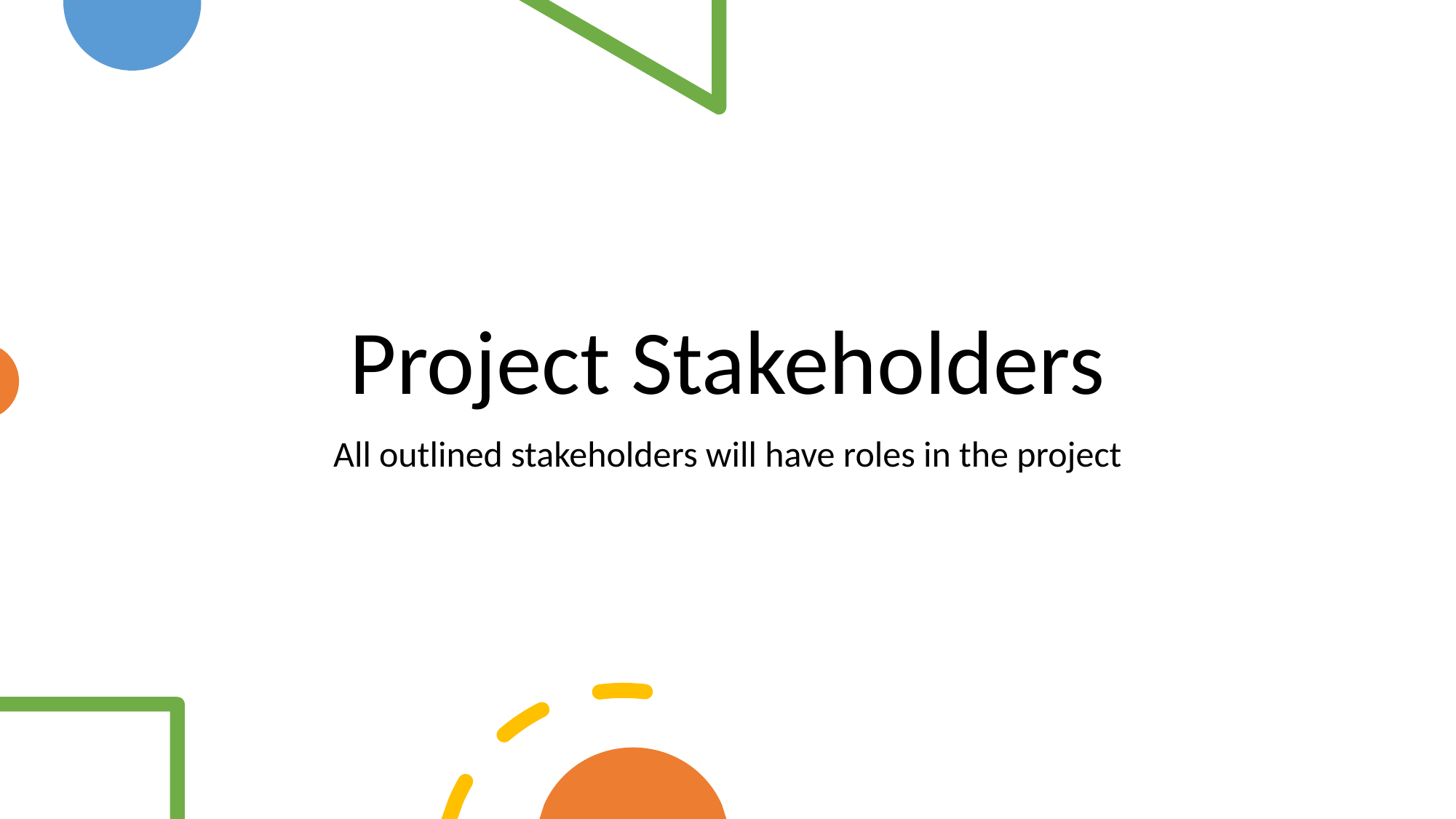

# Project Stakeholders

All outlined stakeholders will have roles in the project